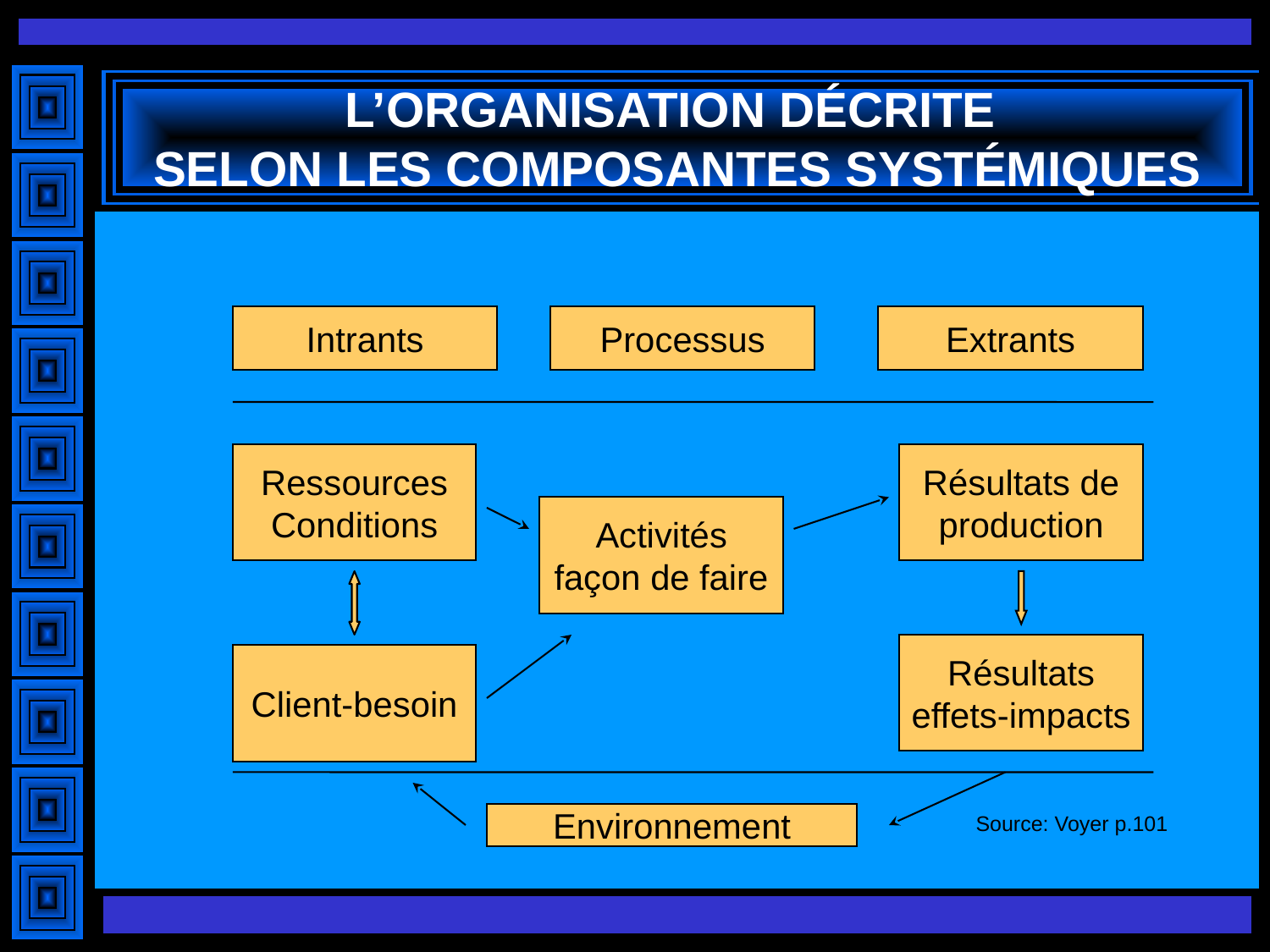

# L’ORGANISATION DÉCRITE SELON LES COMPOSANTES SYSTÉMIQUES
Intrants
Processus
Extrants

Ressources
Conditions
Résultats de
production
Activités
façon de faire

Résultats
effets-impacts
Client-besoin

Environnement
Source: Voyer p.101